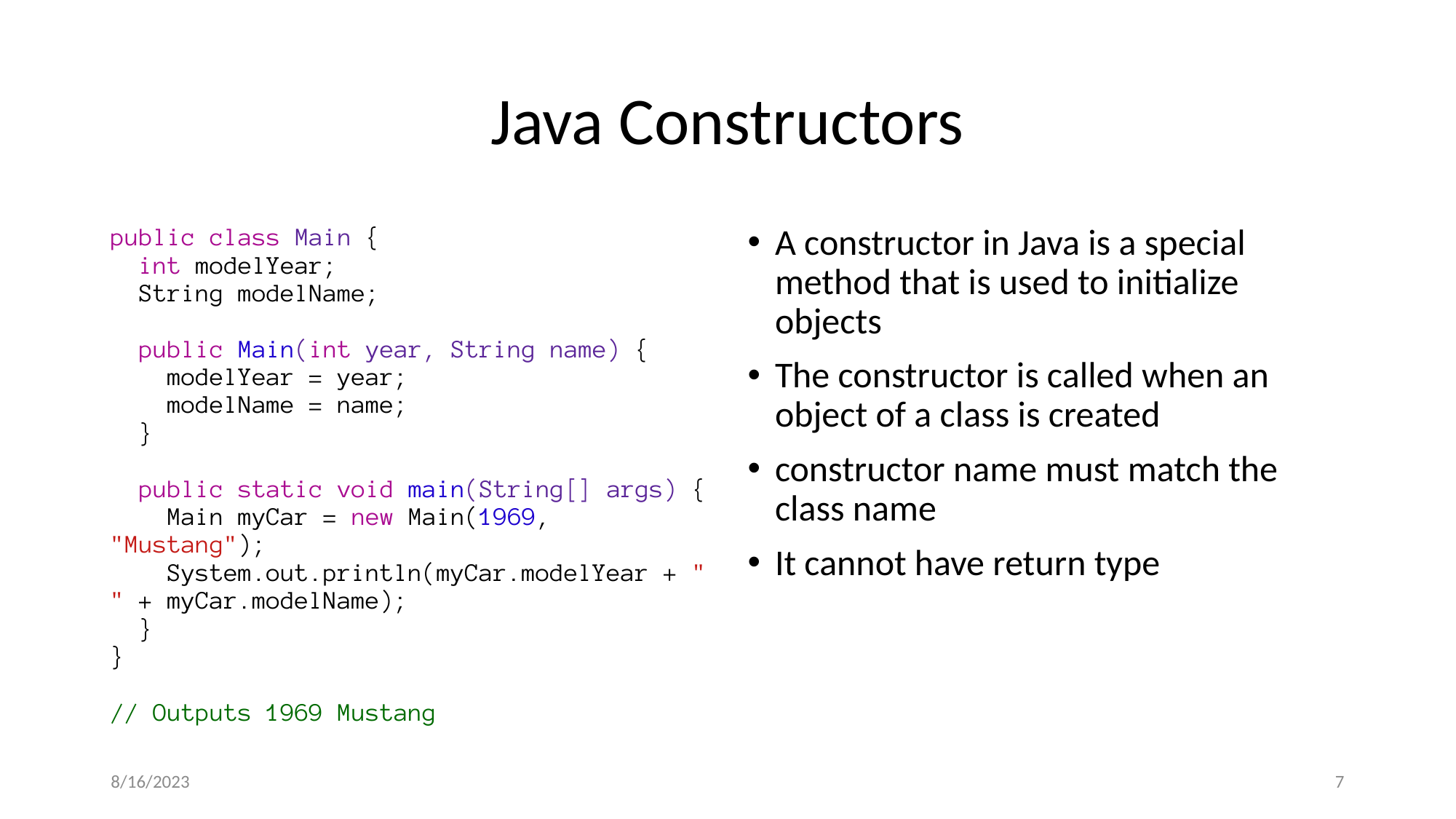

# Java Constructors
public class Main {
  int modelYear;
  String modelName;
  public Main(int year, String name) {
    modelYear = year;
    modelName = name;
  }
  public static void main(String[] args) {
    Main myCar = new Main(1969, "Mustang");
    System.out.println(myCar.modelYear + " " + myCar.modelName);
  }
}
// Outputs 1969 Mustang
A constructor in Java is a special method that is used to initialize objects
The constructor is called when an object of a class is created
constructor name must match the class name
It cannot have return type
8/16/2023
7